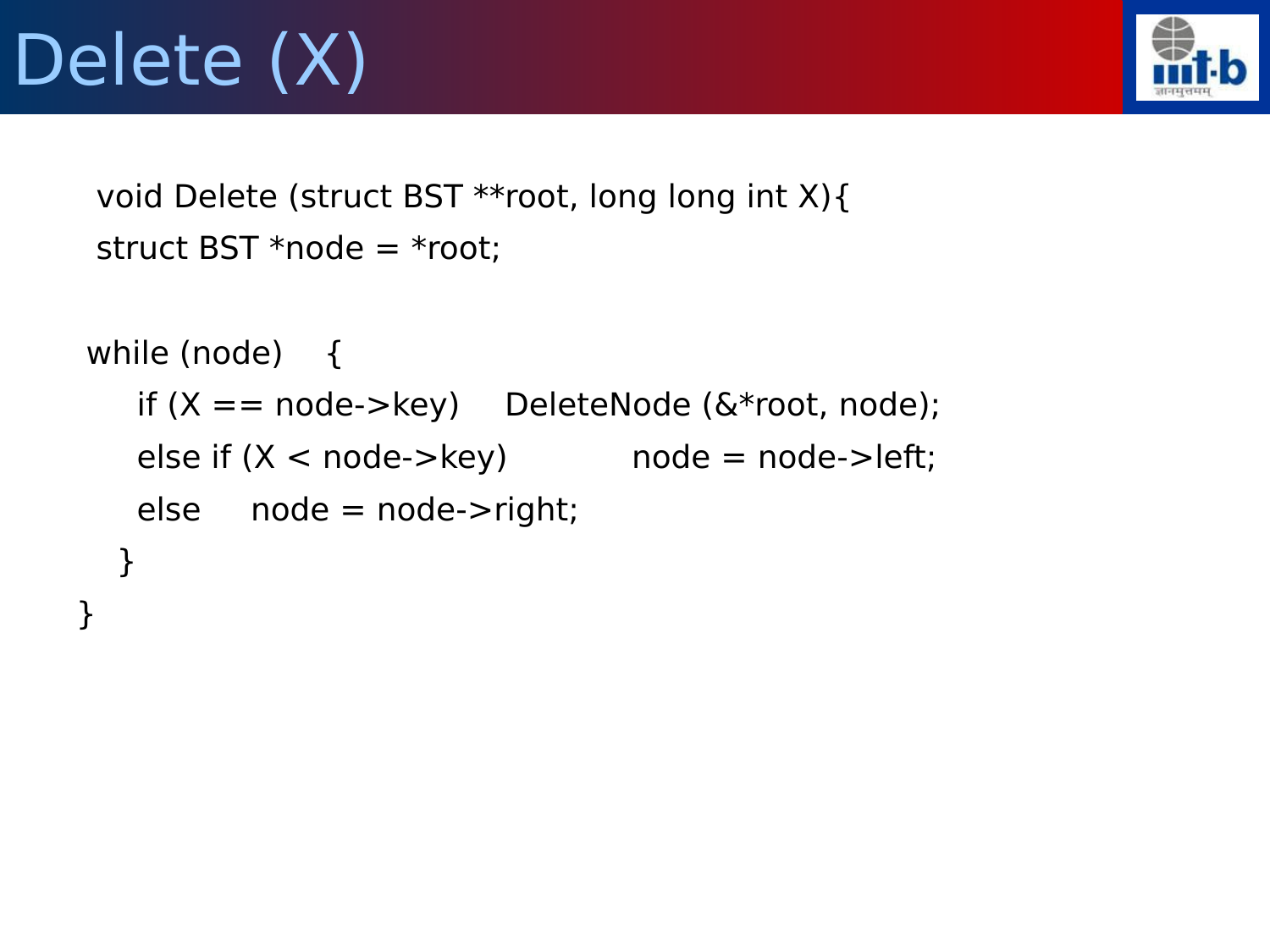

Delete (X)
  void Delete (struct BST **root, long long int X){
  struct BST *node = *root;

 while (node)    {
      if (X == node->key) 	DeleteNode (&*root, node);
      else if (X < node->key)	node = node->left;
      else 	node = node->right;
    }
}